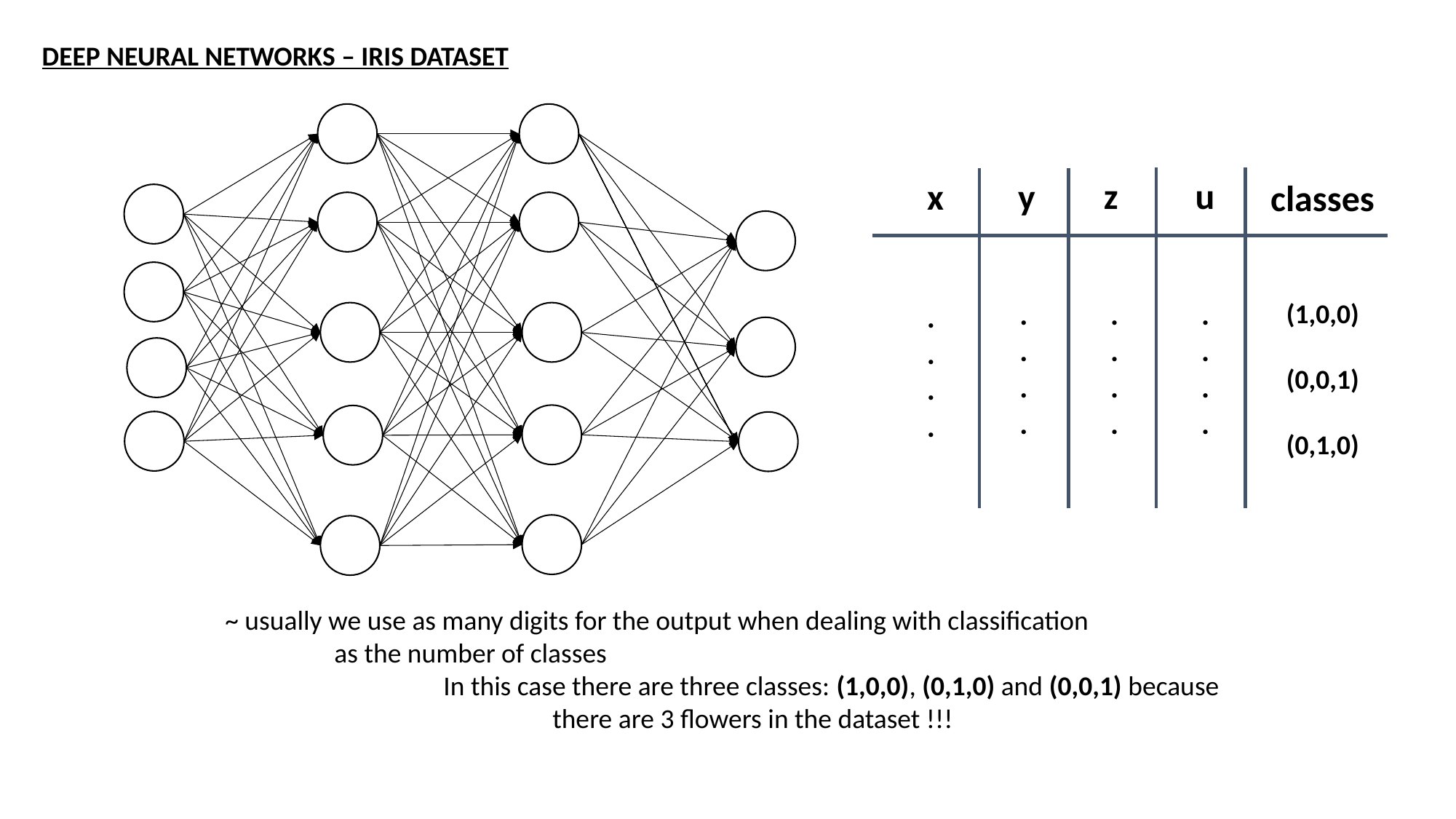

DEEP NEURAL NETWORKS – IRIS DATASET

z
u
x
y
classes

.
.
.
.
.
.
.
.
.
.
.
.
(1,0,0)

(0,0,1)

(0,1,0)
.
.
.
.

~ usually we use as many digits for the output when dealing with classification
	as the number of classes
		In this case there are three classes: (1,0,0), (0,1,0) and (0,0,1) because
			there are 3 flowers in the dataset !!!